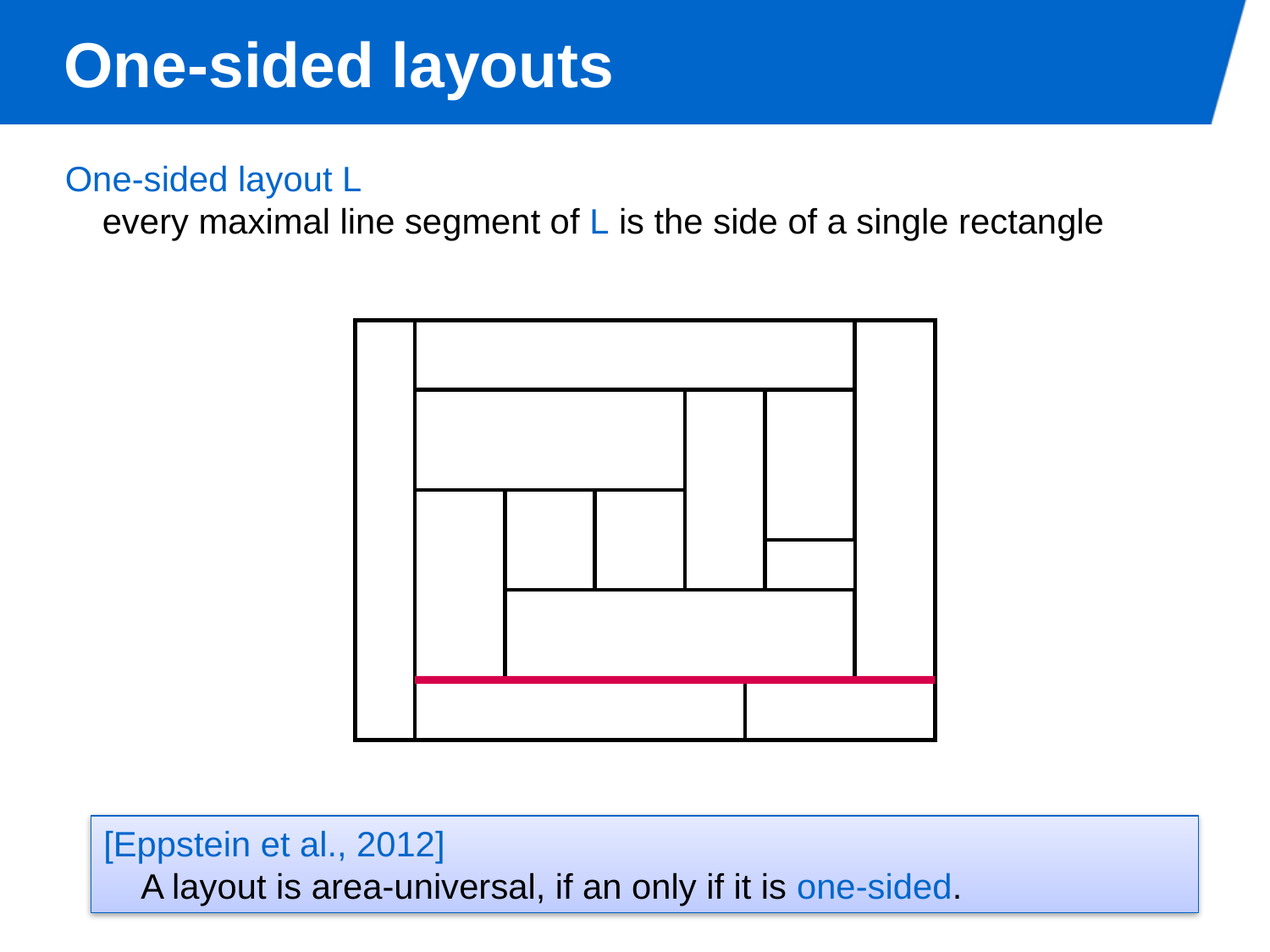

# One-sided layouts
One-sided layout L
every maximal line segment of L is the side of a single rectangle

[Eppstein et al., 2012]
    A layout is area-universal, if an only if it is one-sided.